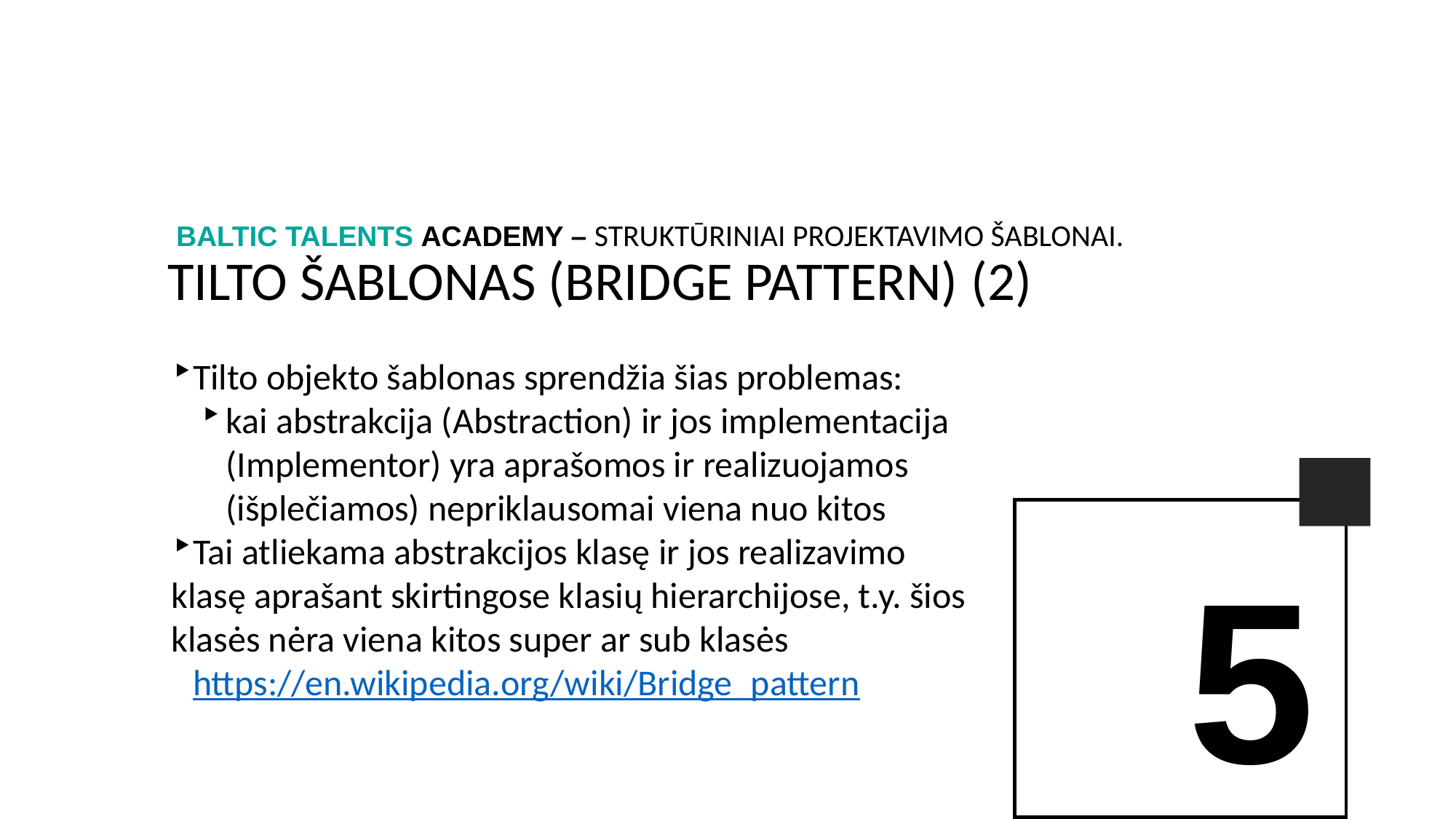

BALTIc TALENTs AcADEMy – Struktūriniai projektavimo šablonai.

tilto šablonas (bridge pattern) (2)
Tilto objekto šablonas sprendžia šias problemas:
kai abstrakcija (Abstraction) ir jos implementacija (Implementor) yra aprašomos ir realizuojamos (išplečiamos) nepriklausomai viena nuo kitos
Tai atliekama abstrakcijos klasę ir jos realizavimo klasę aprašant skirtingose klasių hierarchijose, t.y. šios klasės nėra viena kitos super ar sub klasės
https://en.wikipedia.org/wiki/Bridge_pattern

5